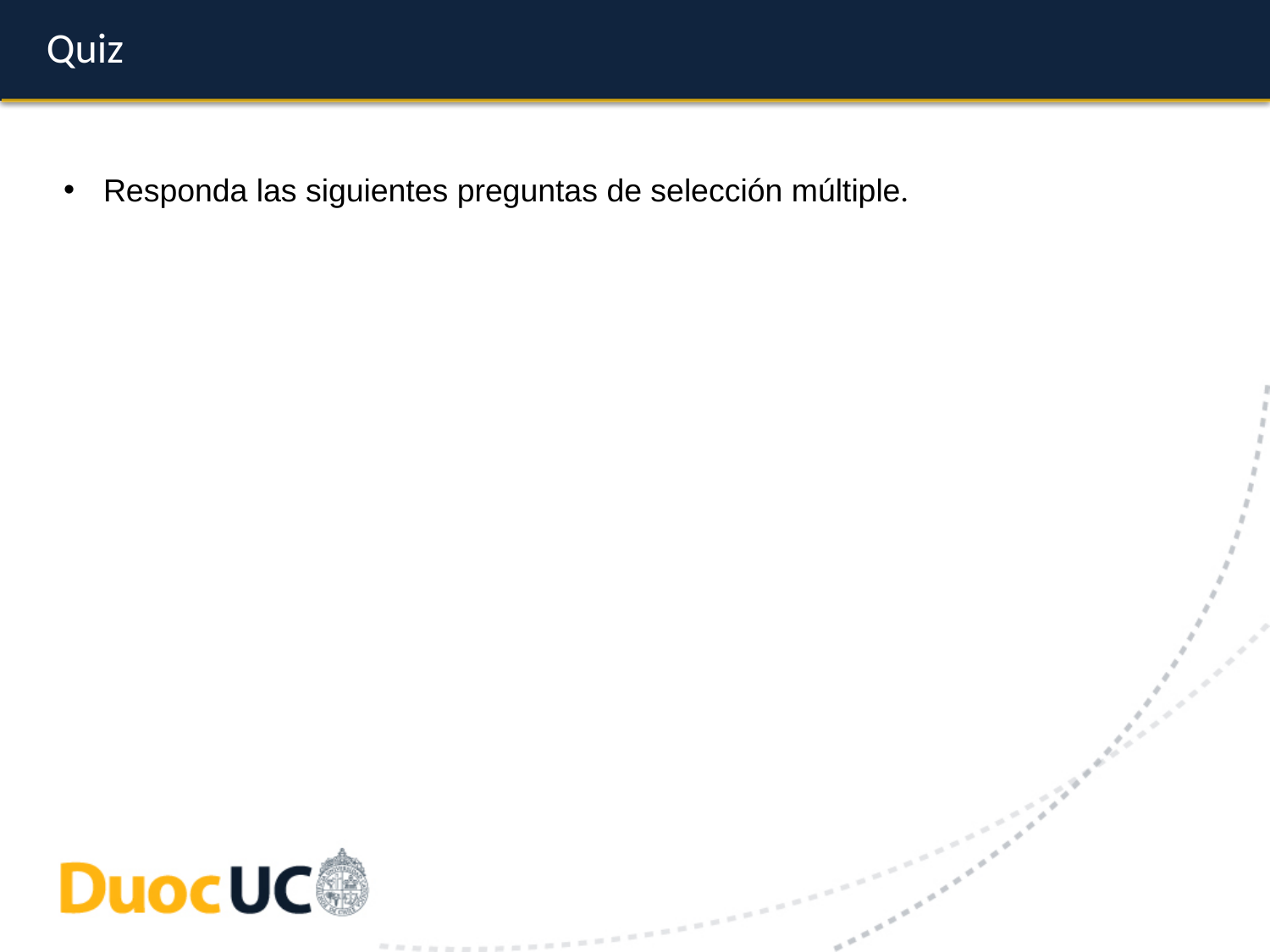

# Quiz
Responda las siguientes preguntas de selección múltiple.